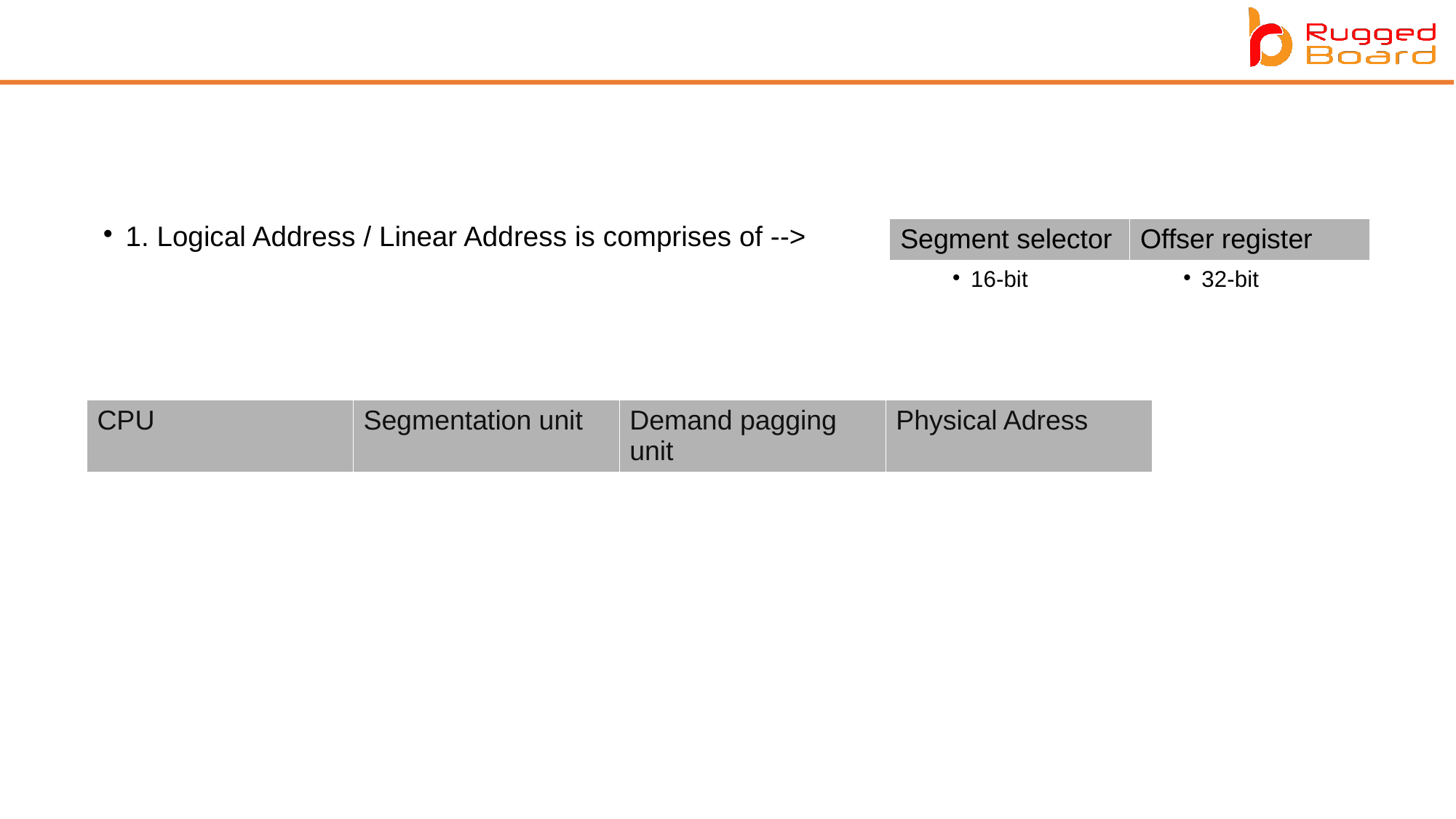

1. Logical Address / Linear Address is comprises of -->
| Segment selector | Offser register |
| --- | --- |
16-bit
32-bit

| CPU | Segmentation unit | Demand pagging unit | Physical Adress |
| --- | --- | --- | --- |